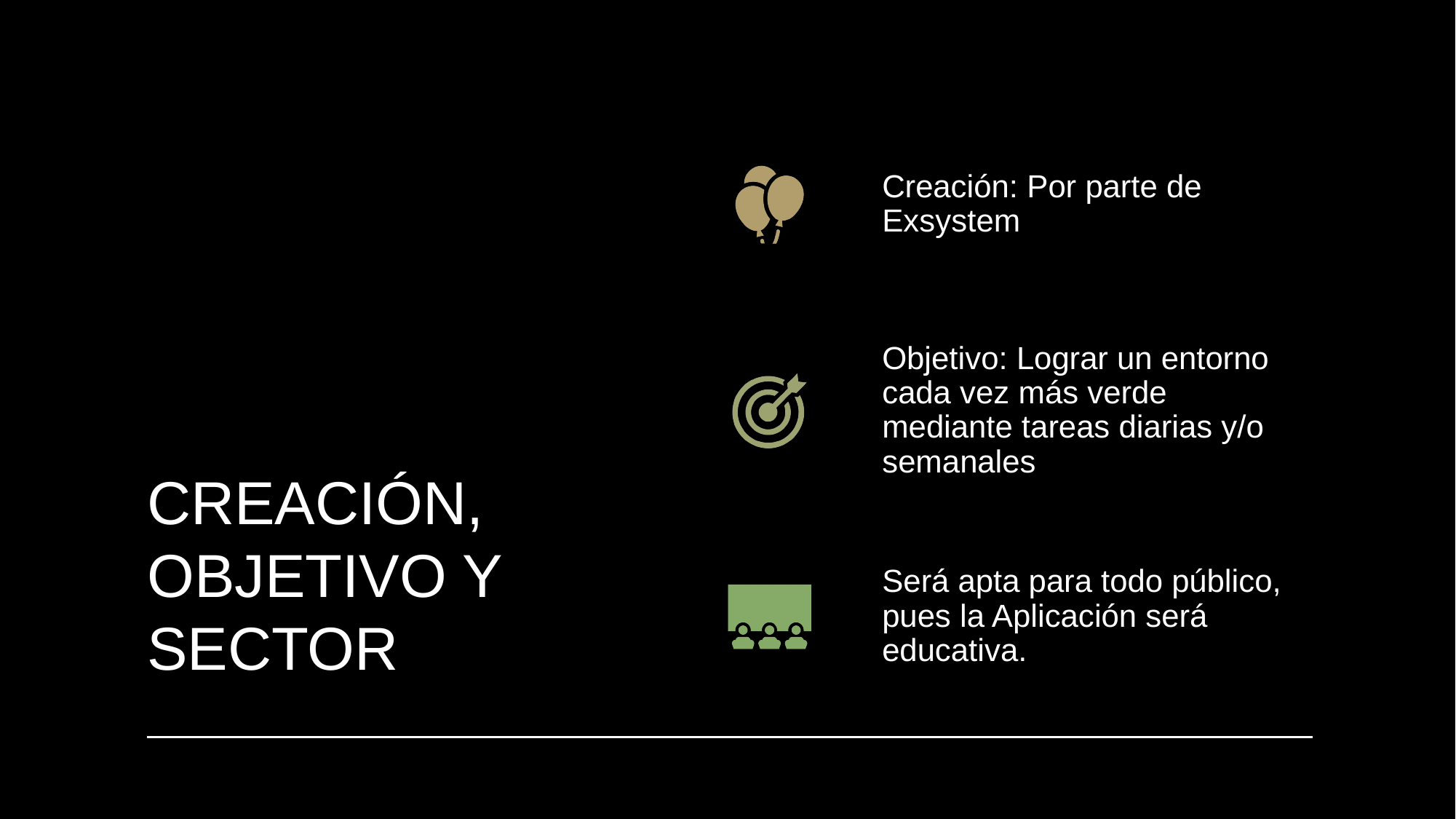

Creación: Por parte de Exsystem
Objetivo: Lograr un entorno cada vez más verde mediante tareas diarias y/o semanales
Será apta para todo público, pues la Aplicación será educativa.
# CREACIÓN, OBJETIVO Y SECTOR